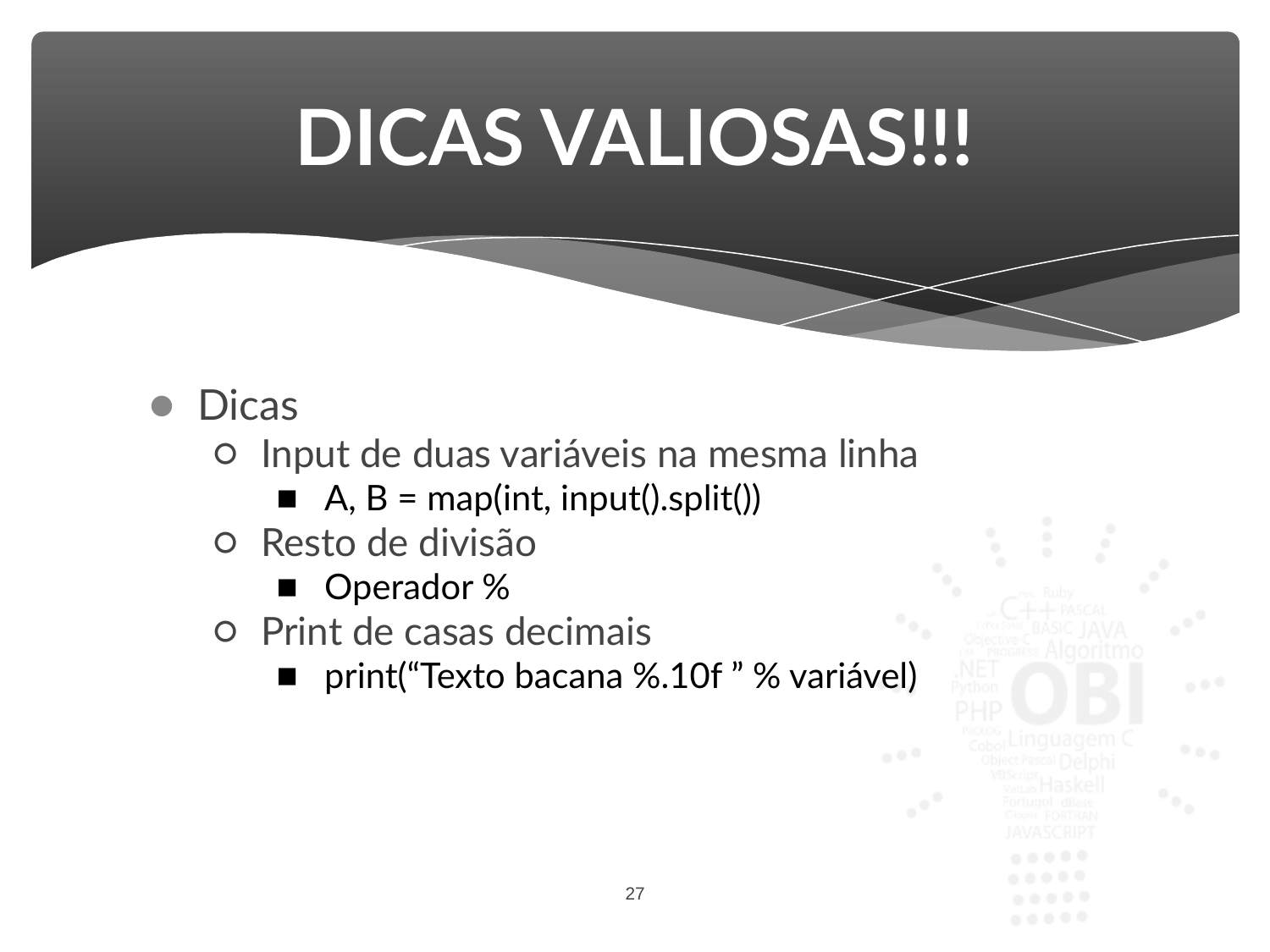

# DICAS VALIOSAS!!!
Dicas
Input de duas variáveis na mesma linha
A, B = map(int, input().split())
Resto de divisão
Operador %
Print de casas decimais
print(“Texto bacana %.10f ” % variável)

27